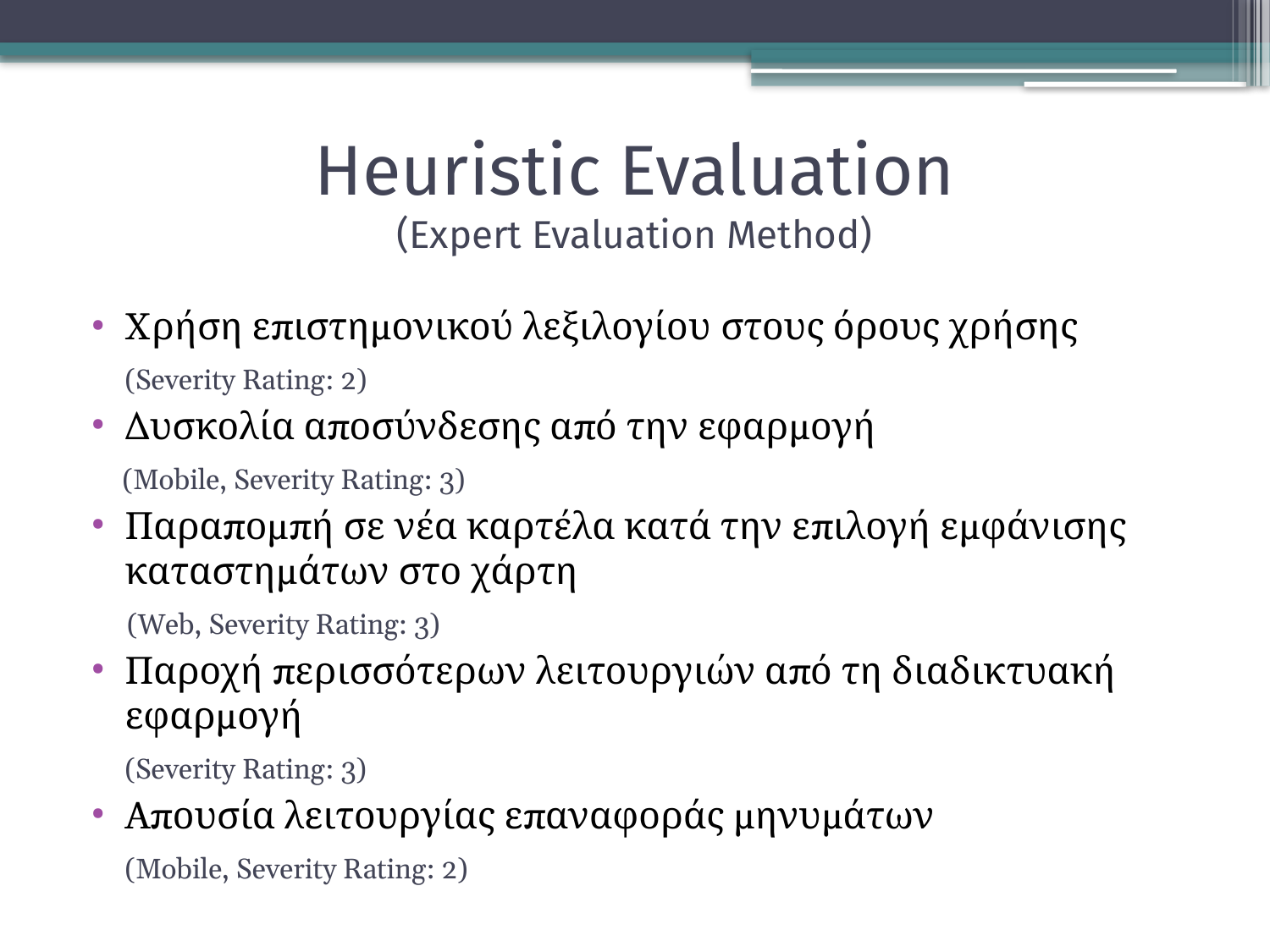

# Heuristic Evaluation (Expert Evaluation Method)
Χρήση επιστημονικού λεξιλογίου στους όρους χρήσης
	(Severity Rating: 2)
Δυσκολία αποσύνδεσης από την εφαρμογή
    (Mobile, Severity Rating: 3)
Παραπομπή σε νέα καρτέλα κατά την επιλογή εμφάνισης καταστημάτων στο χάρτη
    (Web, Severity Rating: 3)
Παροχή περισσότερων λειτουργιών από τη διαδικτυακή εφαρμογή
	(Severity Rating: 3)
Απουσία λειτουργίας επαναφοράς μηνυμάτων
	(Mobile, Severity Rating: 2)